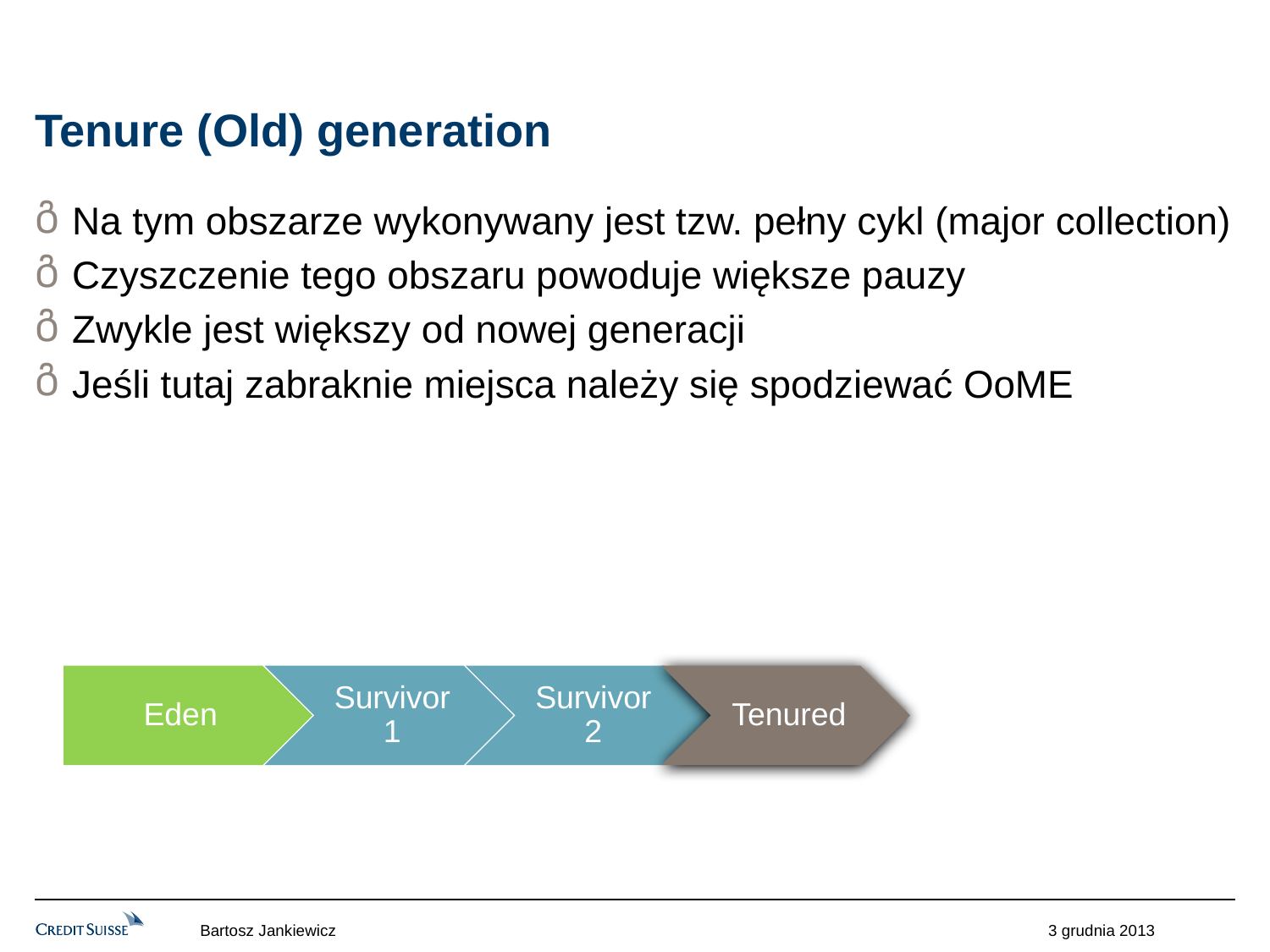

# Tenure (Old) generation
Na tym obszarze wykonywany jest tzw. pełny cykl (major collection)
Czyszczenie tego obszaru powoduje większe pauzy
Zwykle jest większy od nowej generacji
Jeśli tutaj zabraknie miejsca należy się spodziewać OoME
Eden
Survivor 1
Survivor 2
Tenured
Bartosz Jankiewicz
3 grudnia 2013